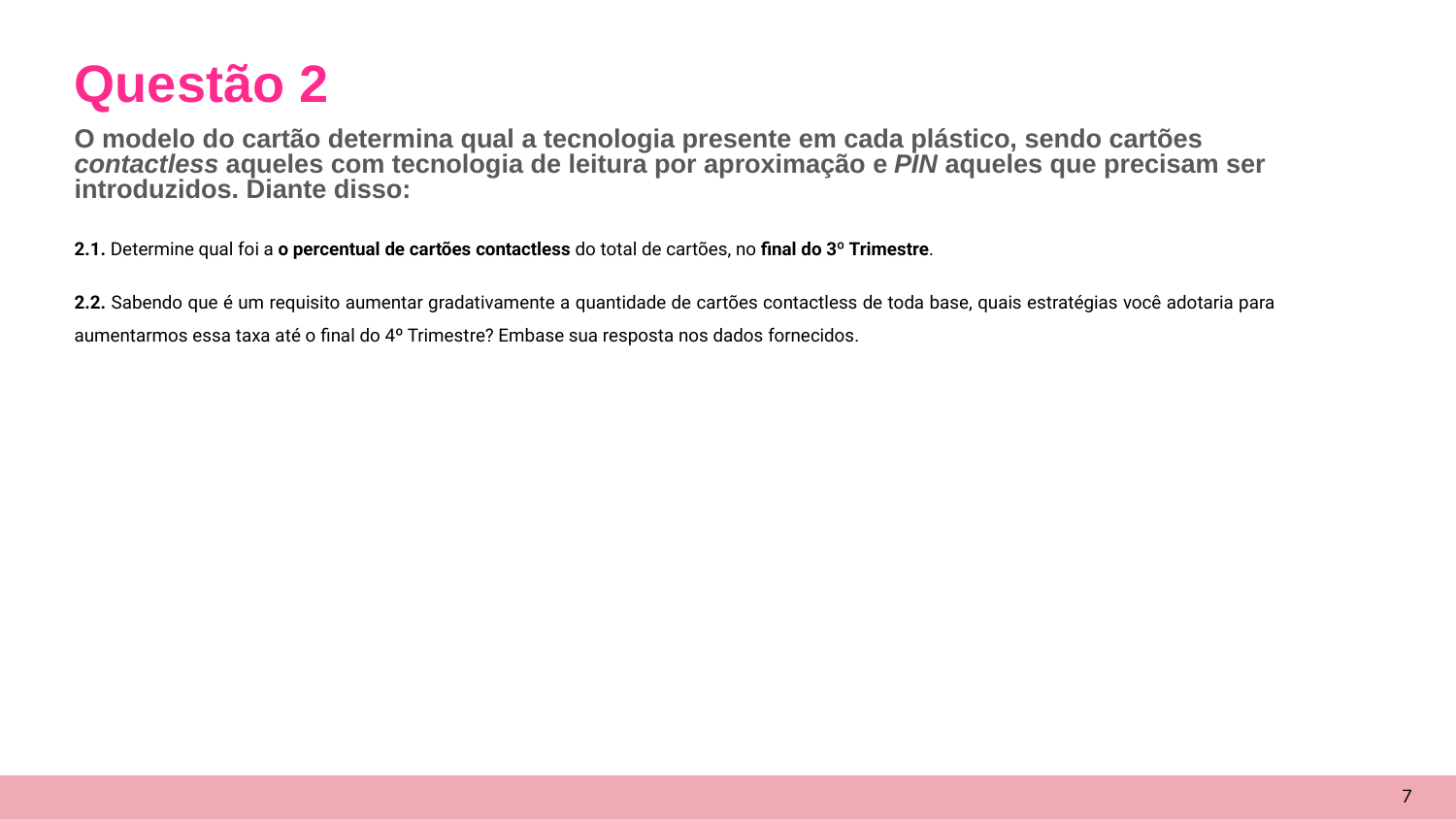

Questão 2

O modelo do cartão determina qual a tecnologia presente em cada plástico, sendo cartões contactless aqueles com tecnologia de leitura por aproximação e PIN aqueles que precisam ser introduzidos. Diante disso:
2.1. Determine qual foi a o percentual de cartões contactless do total de cartões, no final do 3º Trimestre.
2.2. Sabendo que é um requisito aumentar gradativamente a quantidade de cartões contactless de toda base, quais estratégias você adotaria para aumentarmos essa taxa até o final do 4º Trimestre? Embase sua resposta nos dados fornecidos.

7